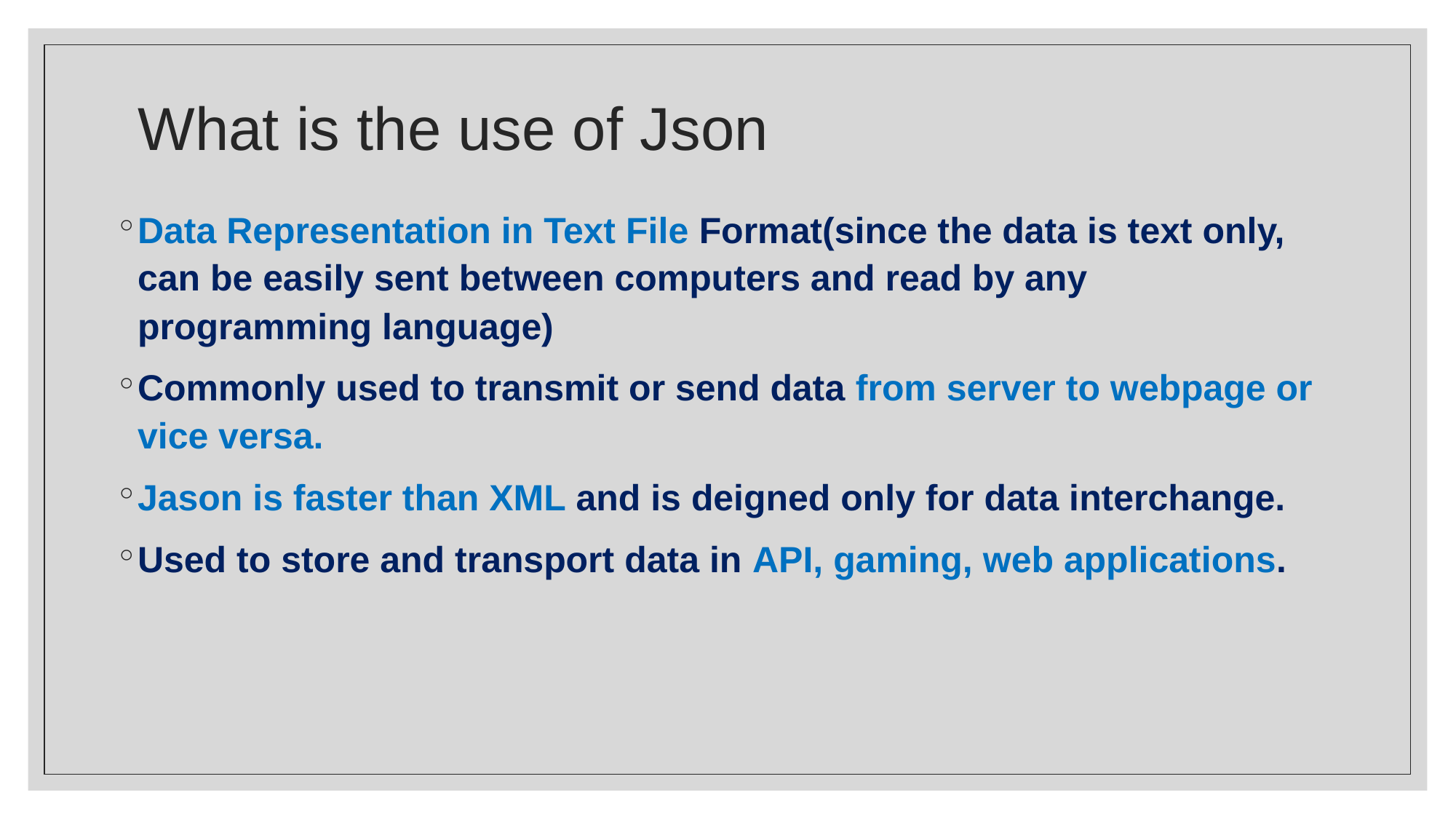

# What is the use of Json
Data Representation in Text File Format(since the data is text only, can be easily sent between computers and read by any programming language)
Commonly used to transmit or send data from server to webpage or vice versa.
Jason is faster than XML and is deigned only for data interchange.
Used to store and transport data in API, gaming, web applications.